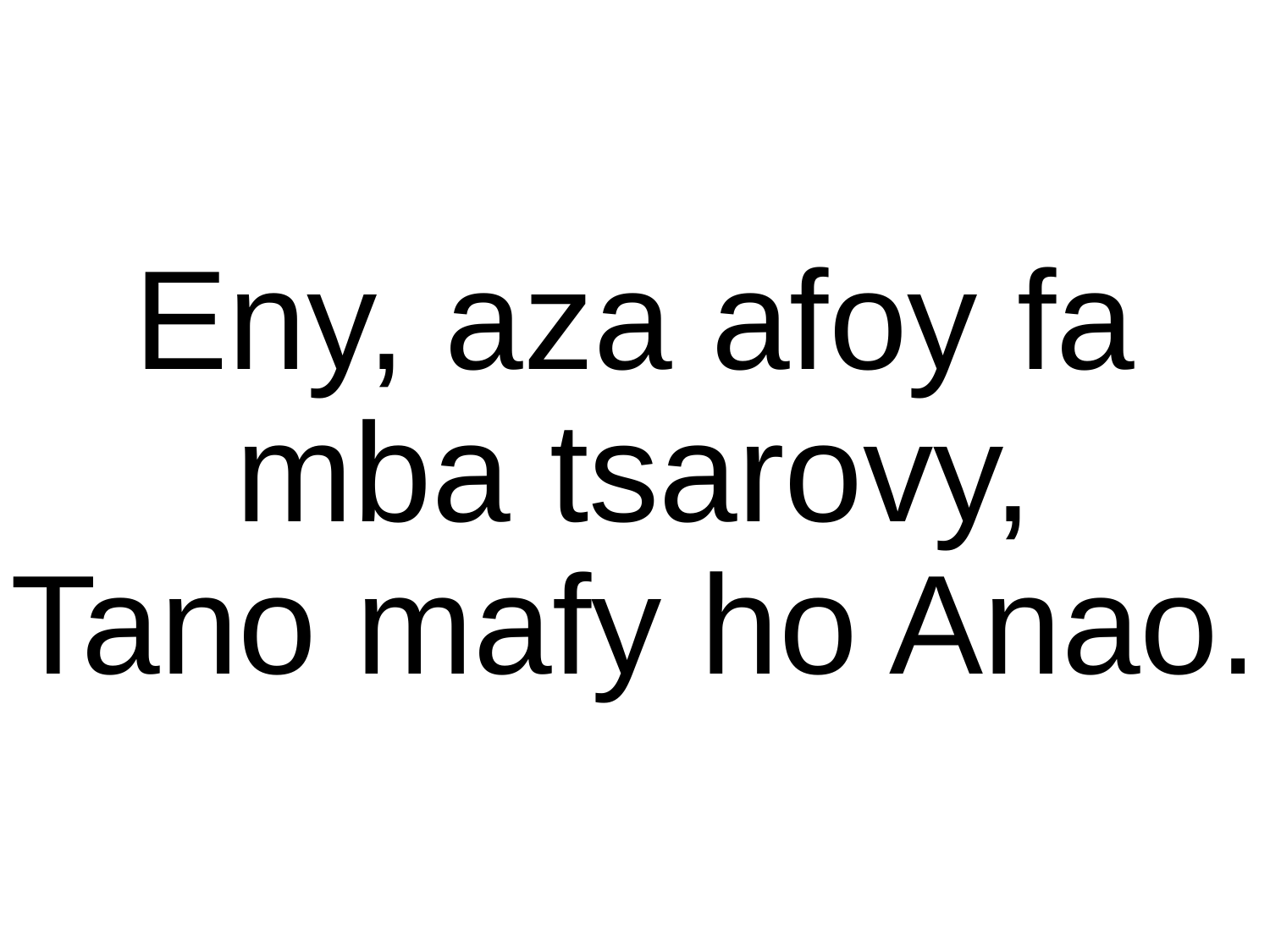

Eny, aza afoy fa mba tsarovy,
Tano mafy ho Anao.